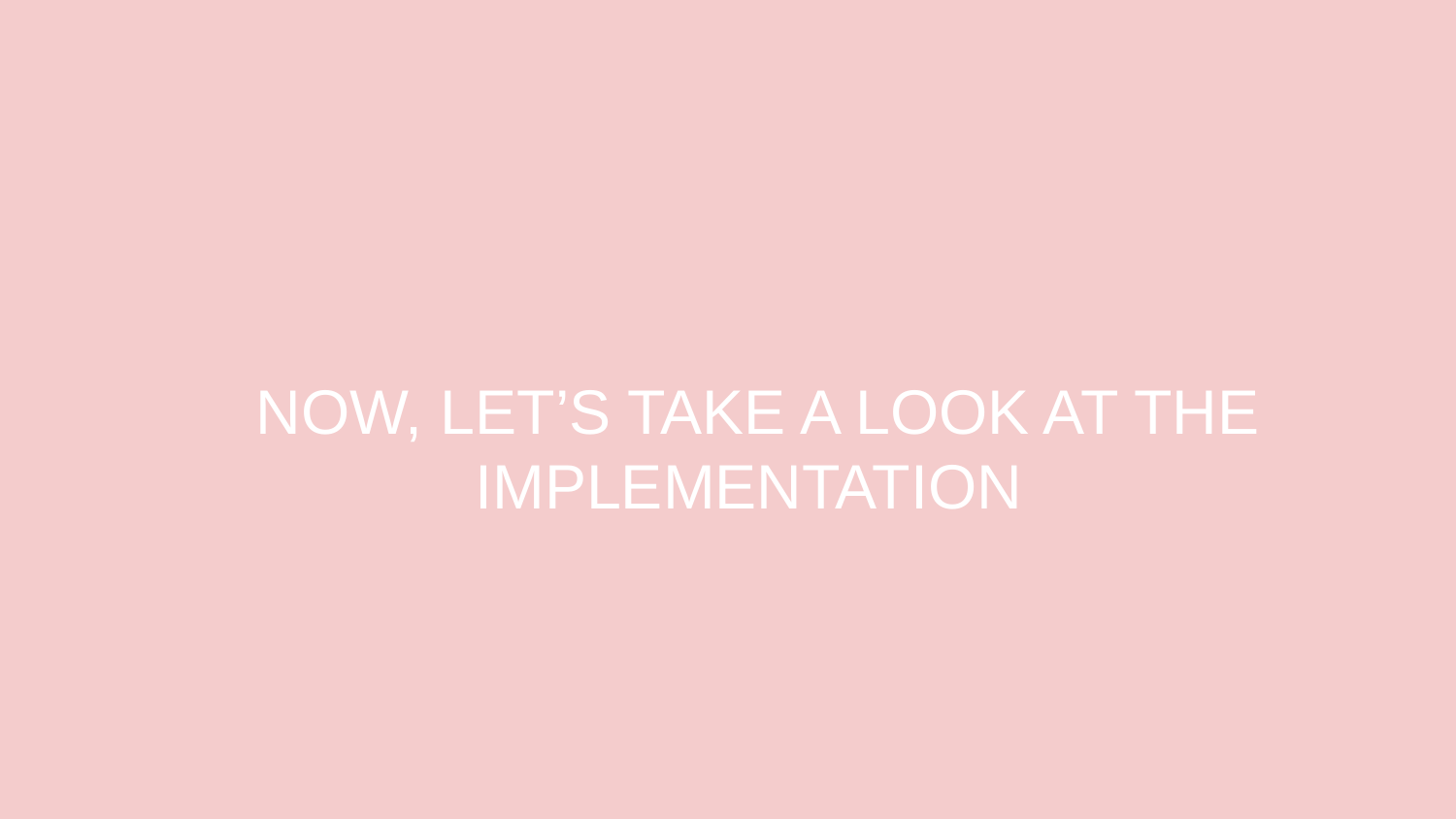

NOW, LET’S TAKE A LOOK AT THE IMPLEMENTATION